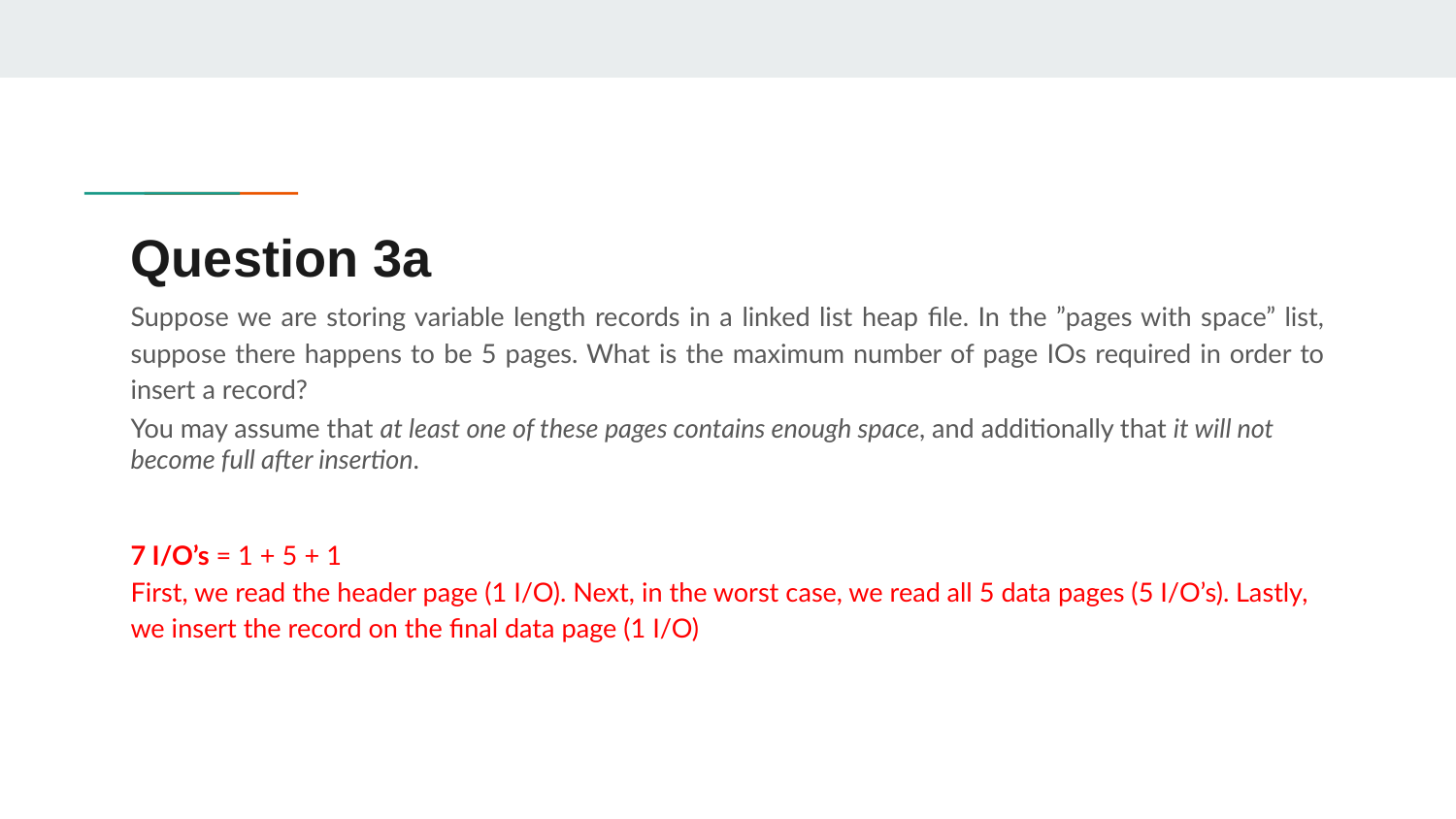

# Question 3a
Suppose we are storing variable length records in a linked list heap file. In the ”pages with space” list, suppose there happens to be 5 pages. What is the maximum number of page IOs required in order to insert a record?
You may assume that at least one of these pages contains enough space, and additionally that it will not become full after insertion.
7 I/O’s = 1 + 5 + 1
First, we read the header page (1 I/O). Next, in the worst case, we read all 5 data pages (5 I/O’s). Lastly, we insert the record on the final data page (1 I/O)